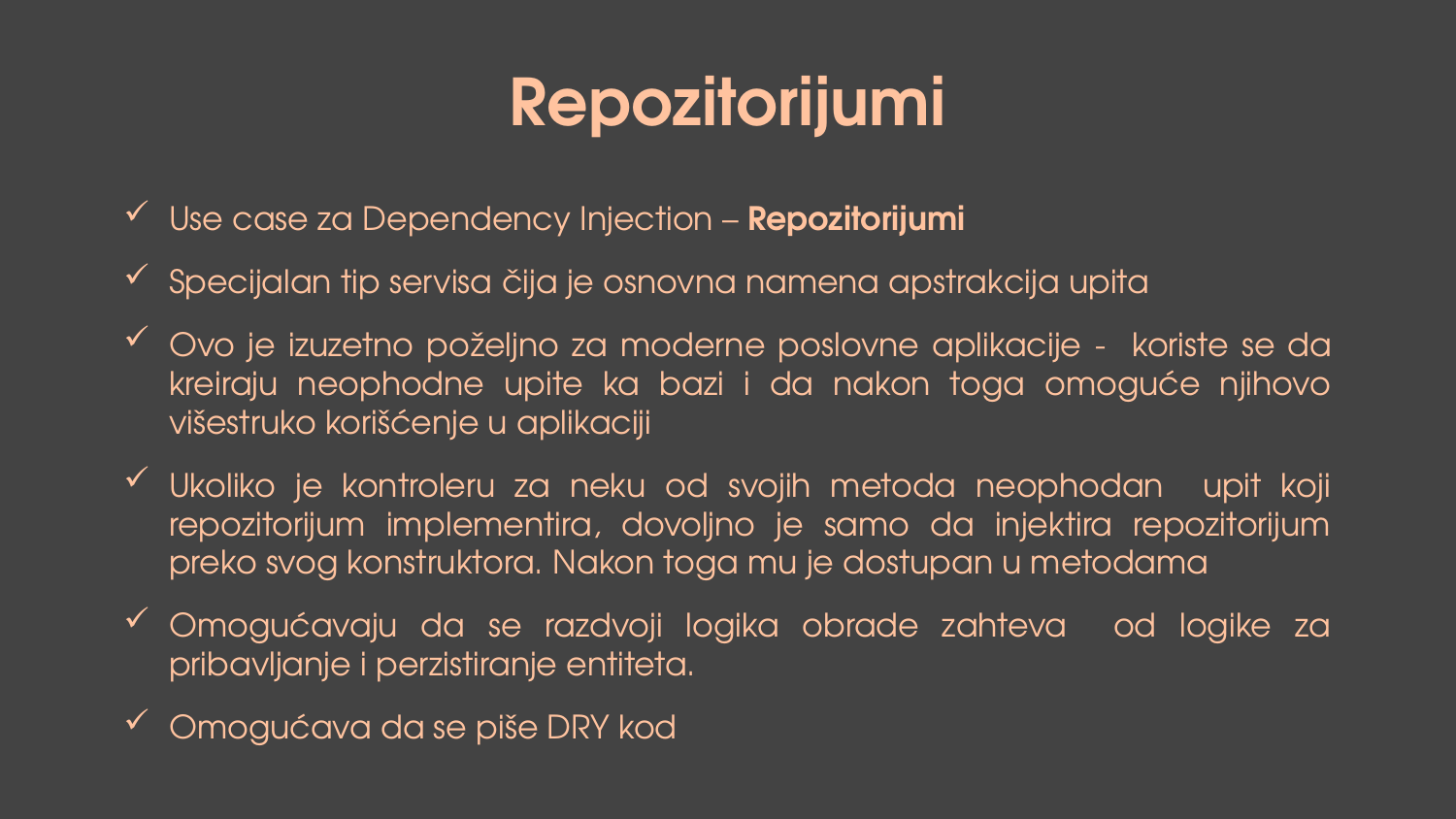

# Repozitorijumi
Use case za Dependency Injection – Repozitorijumi
Specijalan tip servisa čija je osnovna namena apstrakcija upita
Ovo je izuzetno poželjno za moderne poslovne aplikacije -  koriste se da kreiraju neophodne upite ka bazi i da nakon toga omoguće njihovo višestruko korišćenje u aplikaciji
Ukoliko je kontroleru za neku od svojih metoda neophodan  upit koji repozitorijum implementira, dovoljno je samo da injektira repozitorijum preko svog konstruktora. Nakon toga mu je dostupan u metodama
Omogućavaju da se razdvoji logika obrade zahteva  od logike za pribavljanje i perzistiranje entiteta.
Omogućava da se piše DRY kod